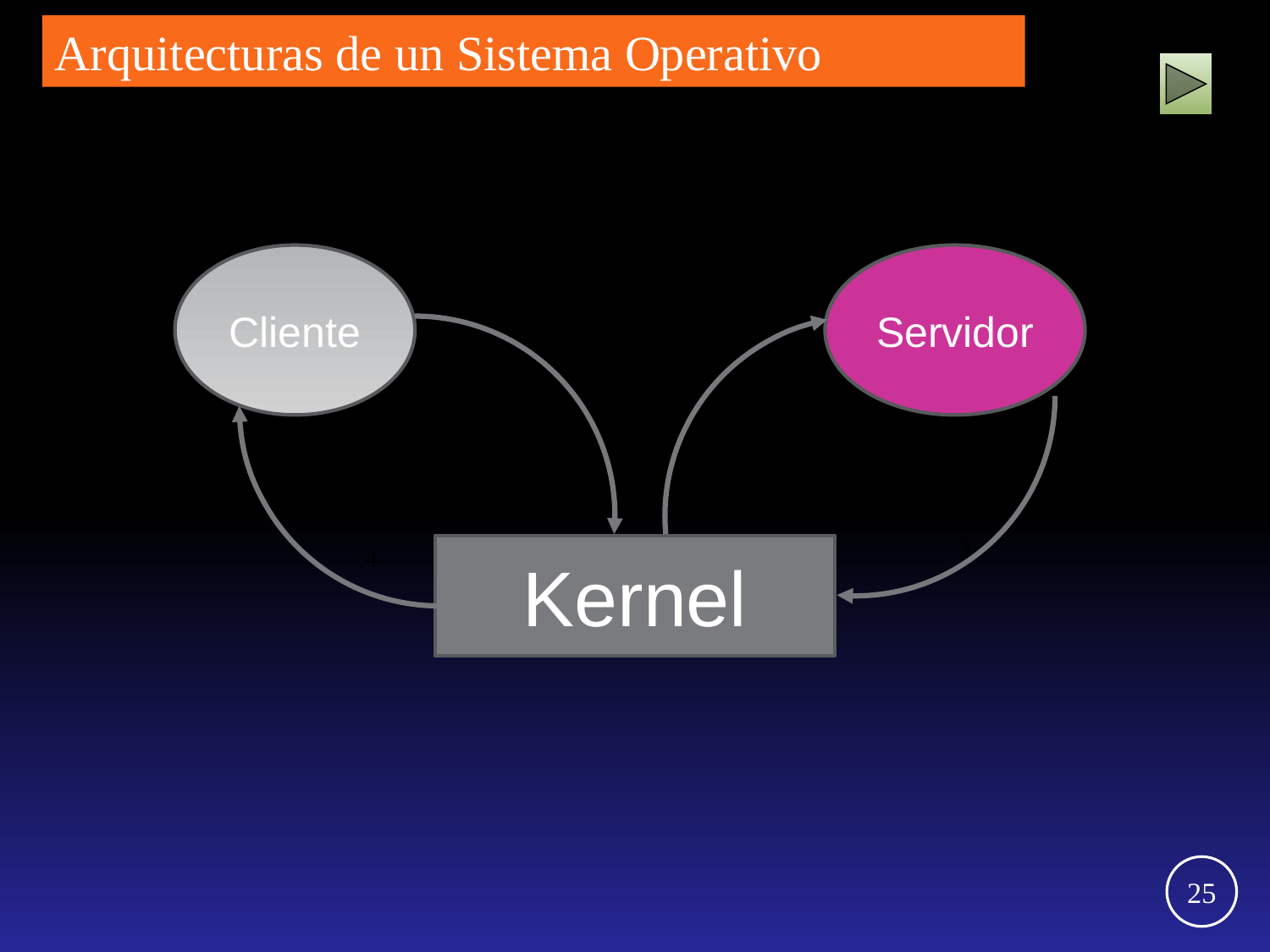

Arquitecturas de un Sistema Operativo

Cliente
Servidor
1
2
3
4
Kernel
25